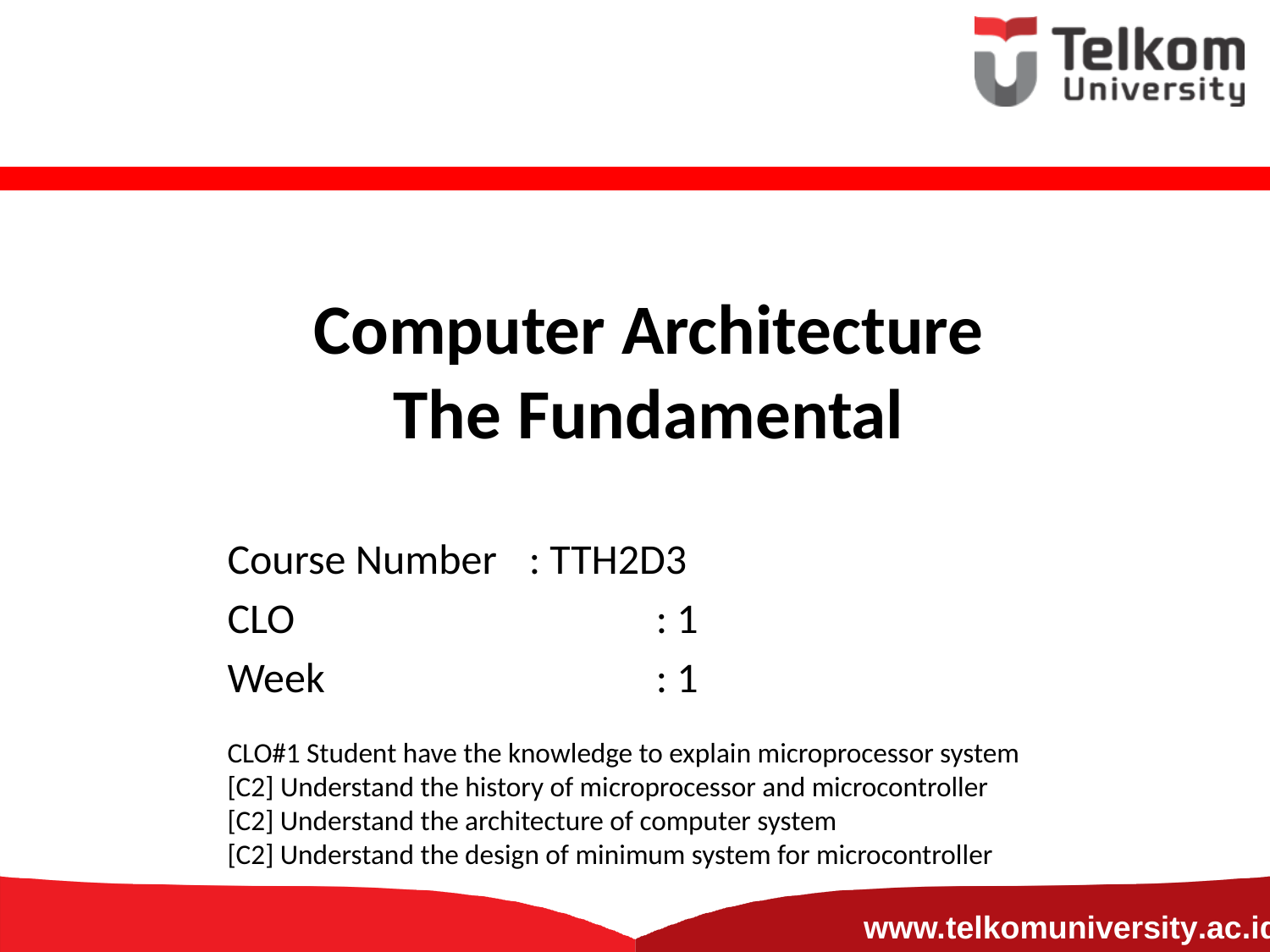

Computer Architecture
The Fundamental
Course Number	: TTH2D3
CLO			: 1
Week			: 1

CLO#1 Student have the knowledge to explain microprocessor system
[C2] Understand the history of microprocessor and microcontroller
[C2] Understand the architecture of computer system
[C2] Understand the design of minimum system for microcontroller